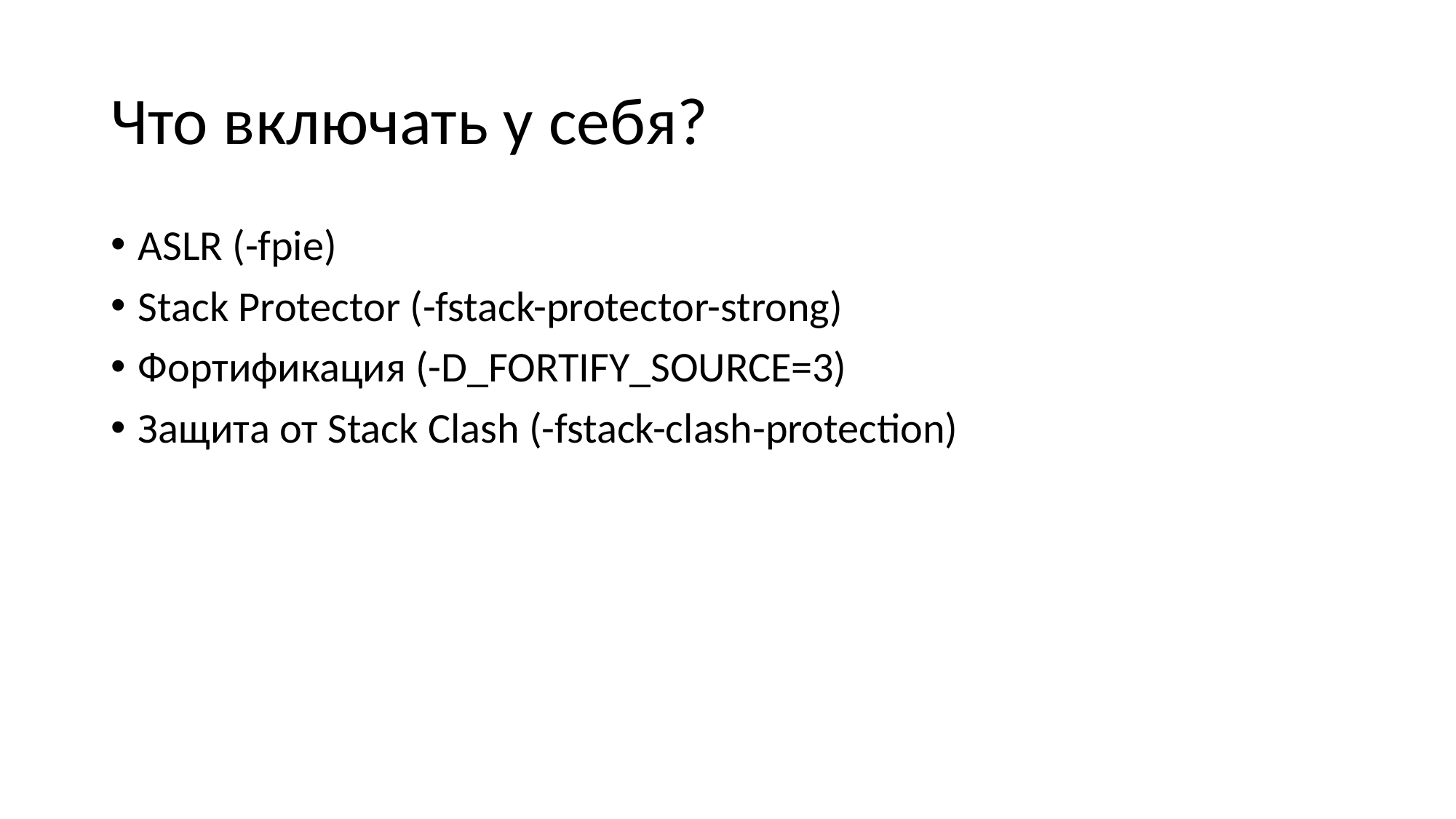

# Что включать у себя?
ASLR (-fpie)
Stack Protector (-fstack-protector-strong)
Фортификация (-D_FORTIFY_SOURCE=3)
Защита от Stack Clash (-fstack-clash-protection)